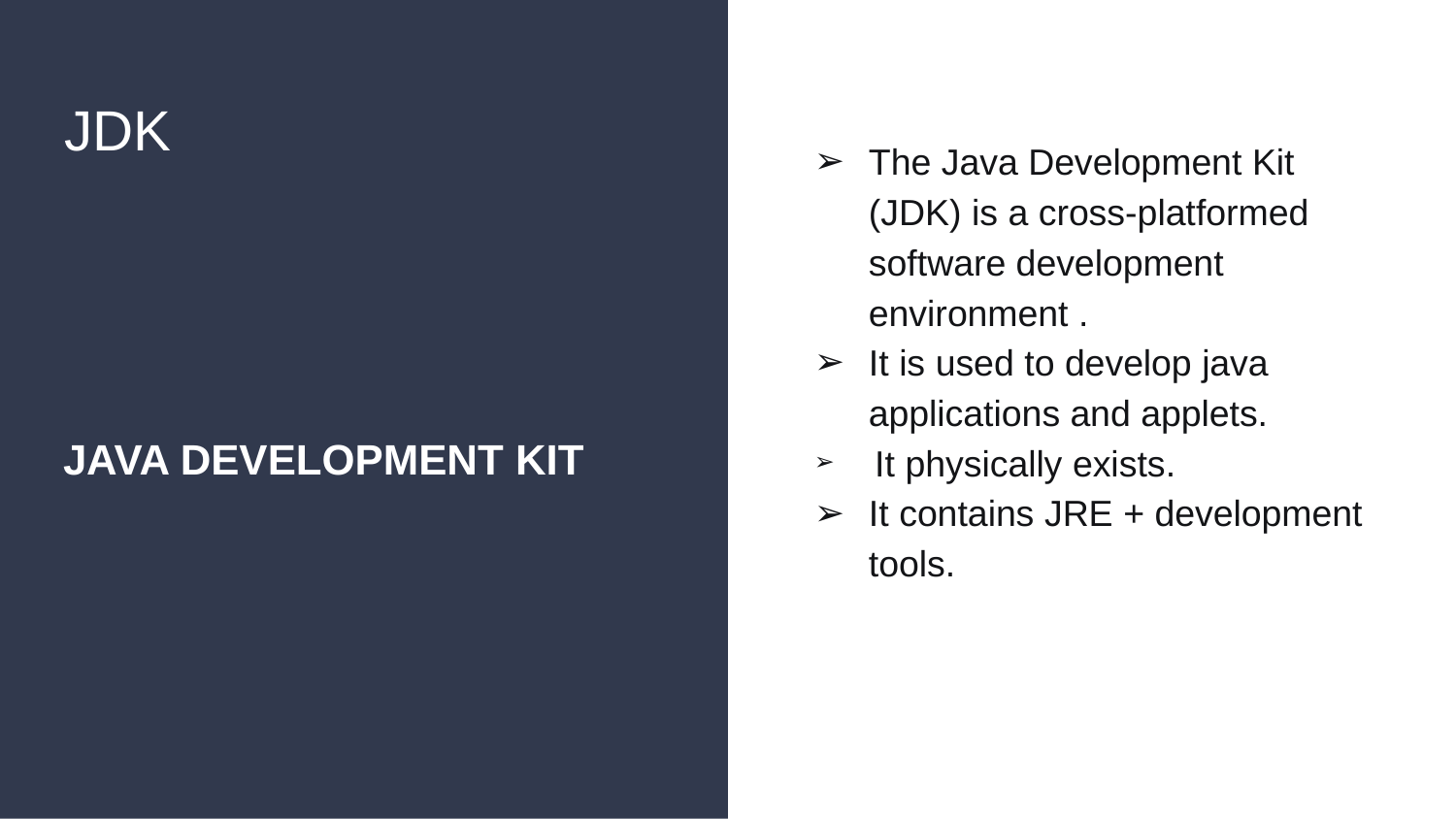

# JDK
The Java Development Kit (JDK) is a cross-platformed software development environment .
It is used to develop java applications and applets.
 It physically exists.
It contains JRE + development tools.
JAVA DEVELOPMENT KIT